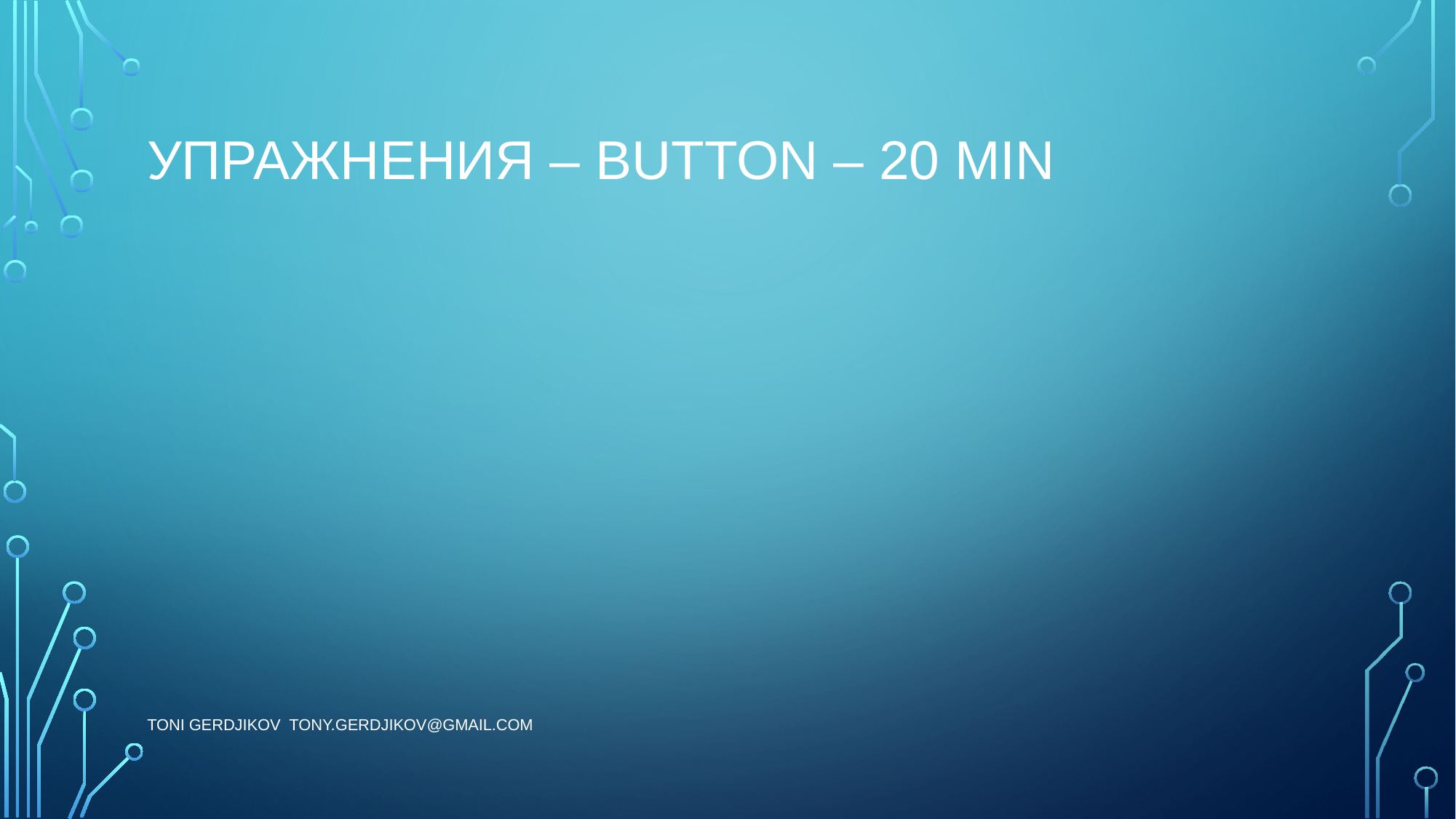

# Упражнения – BUTTON – 20 min

Toni Gerdjikov  tony.gerdjikov@gmail.com